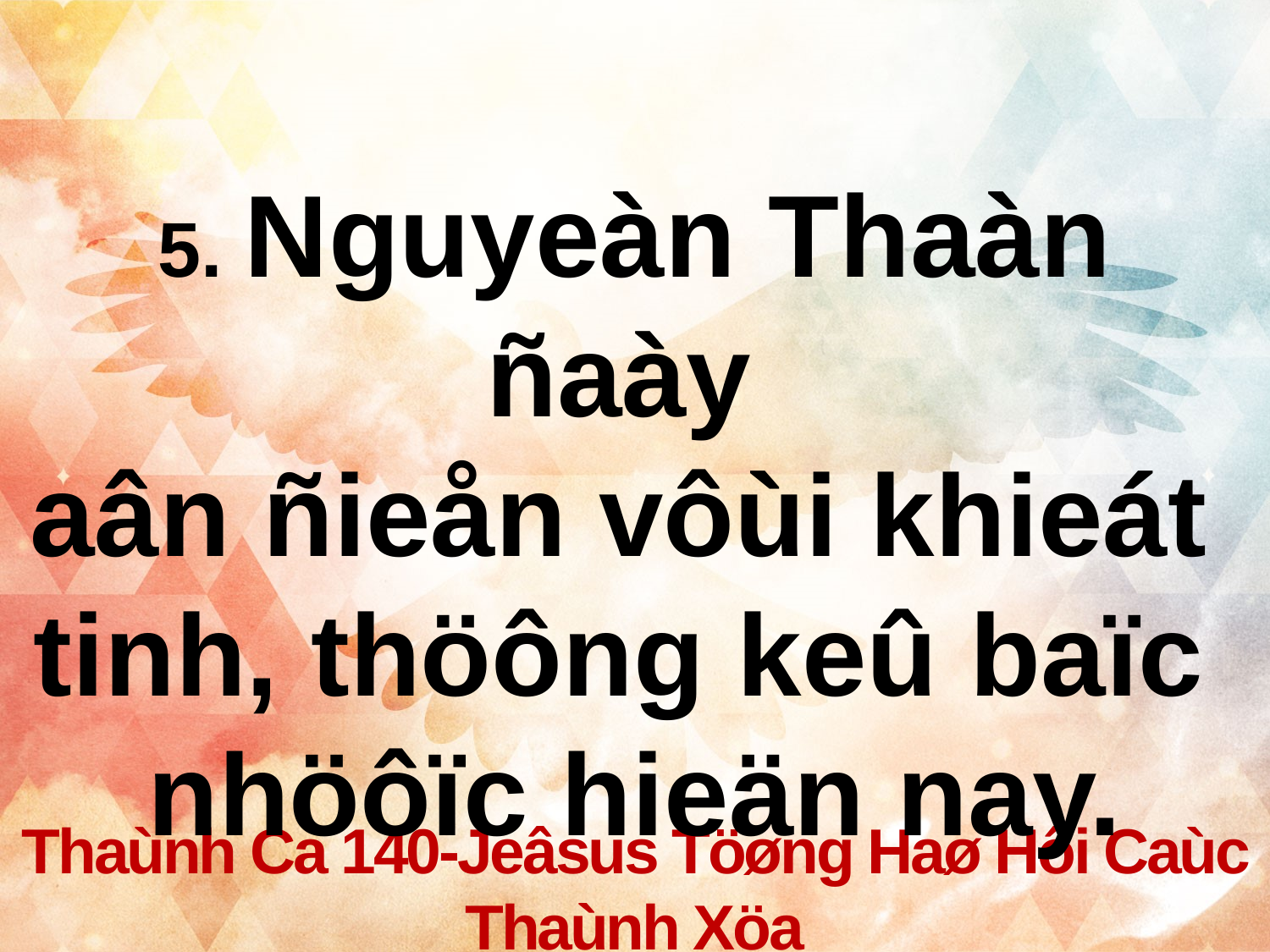

5. Nguyeàn Thaàn ñaày
aân ñieån vôùi khieát
tinh, thöông keû baïc
nhöôïc hieän nay.
Thaùnh Ca 140-Jeâsus Töøng Haø Hôi Caùc Thaùnh Xöa